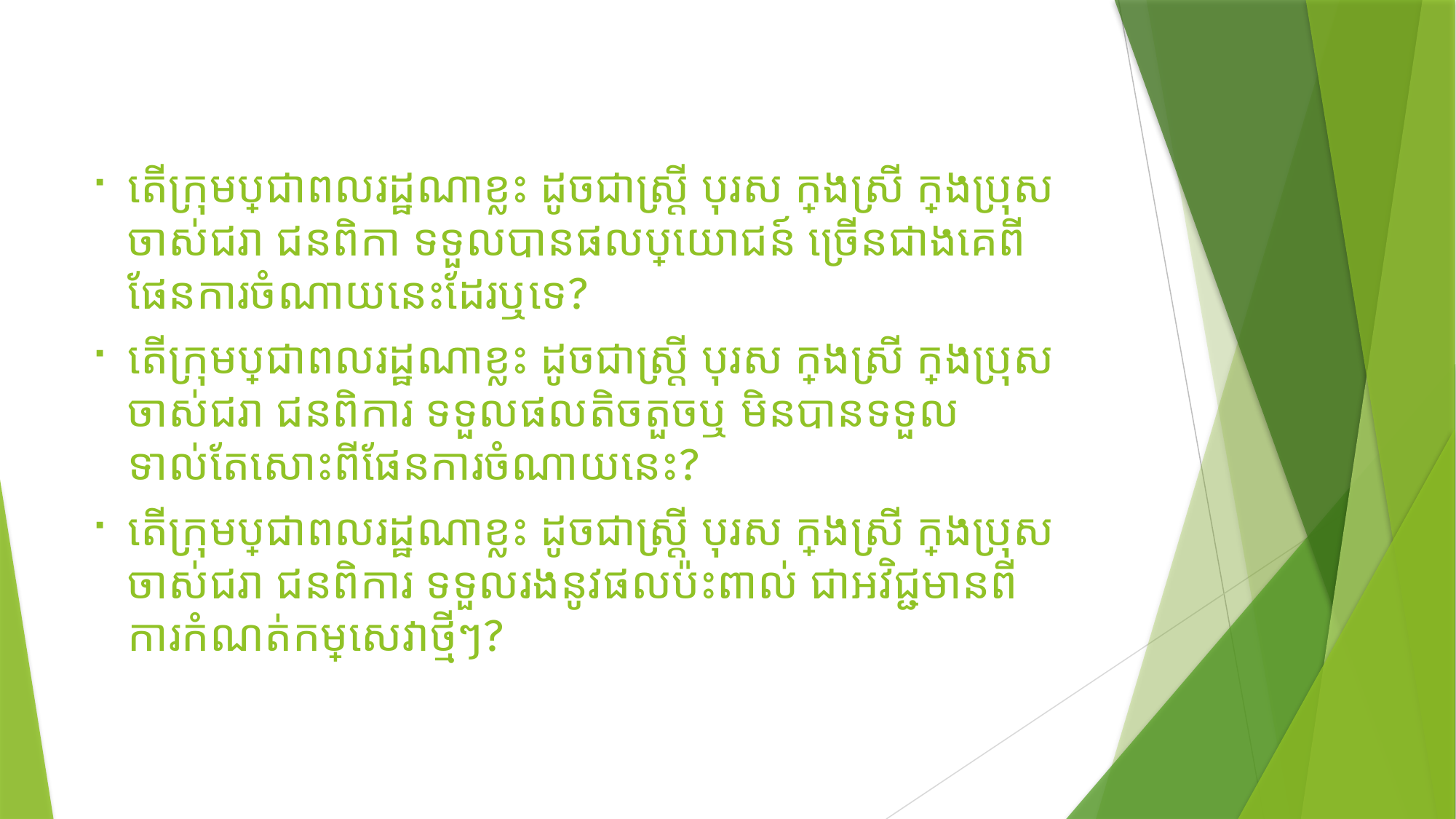

តើក្រុមប្រជាពលរដ្ឋណាខ្លះ ដូចជាស្រ្តី បុរស ក្មេងស្រី ក្មេងប្រុស ចាស់ជរា ជនពិកា ទទួលបានផលប្រយោជន៍ ច្រើនជាងគេពីផែនការចំណាយនេះដែរឬទេ?
តើក្រុមប្រជាពលរដ្ឋណាខ្លះ ដូចជាស្រ្តី បុរស ក្មេងស្រី ក្មេងប្រុស ចាស់ជរា ជនពិការ ទទួលផលតិចតួចឬ មិនបានទទួលទាល់តែសោះពីផែនការចំណាយនេះ?
តើក្រុមប្រជាពលរដ្ឋណាខ្លះ ដូចជាស្រ្តី បុរស ក្មេងស្រី ក្មេងប្រុស ចាស់ជរា ជនពិការ ទទួលរងនូវផលប៉ះពាល់ ជាអវិជ្ជមានពីការកំណត់កម្រៃសេវាថ្មីៗ?